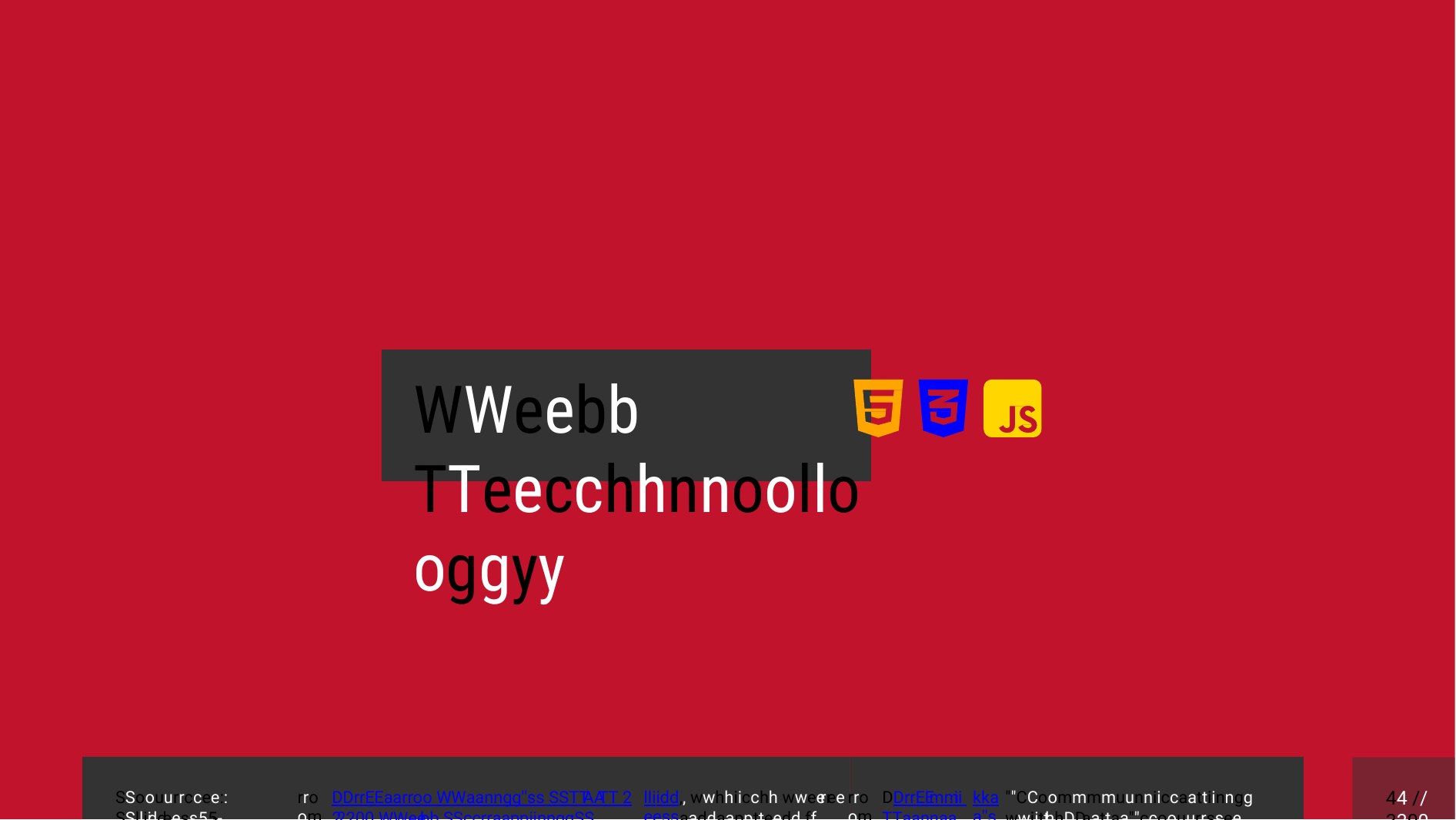

# WWeebb TTeecchhnnoollooggyy

44 // 3300
SSoouurrccee:: SSlliiddeess 55--1155aarree ff
DDrrEEaarroo WWaanngg''ss SSTTAATT 222200 WWeebb SSccrraappiinnggSS
,, wwhhiicchh wweerree aaddaapptteedd ff
DDrrEEmmii TTaannaa
""CCoommmmuunniiccaattiinngg wwiitthh DDaattaa"" ccoouurrssee..
rroomm
lliiddeess
rroomm
kkaa''ss